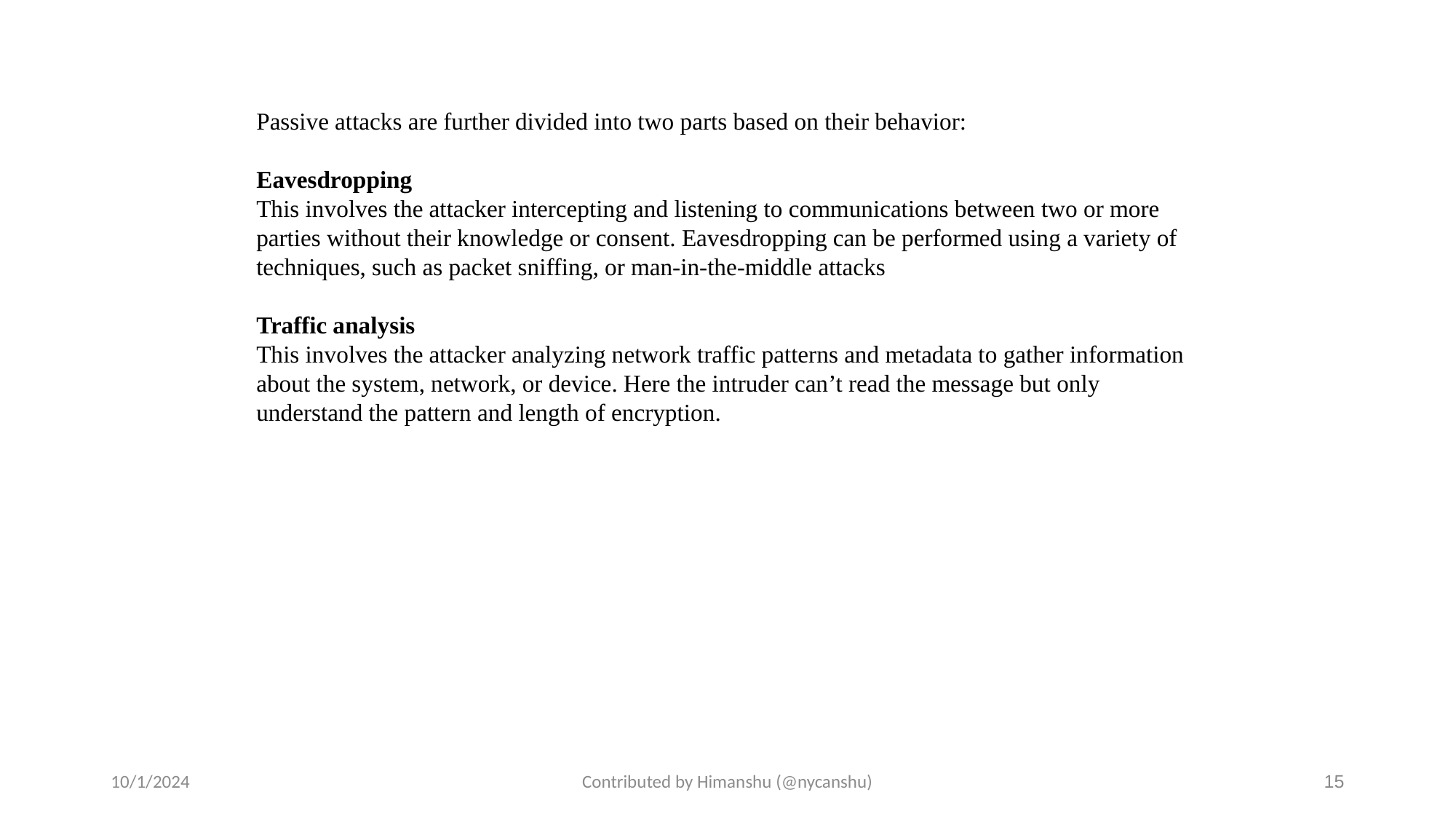

Passive attacks are further divided into two parts based on their behavior:

Eavesdropping
This involves the attacker intercepting and listening to communications between two or more parties without their knowledge or consent. Eavesdropping can be performed using a variety of techniques, such as packet sniffing, or man-in-the-middle attacks

Traffic analysis
This involves the attacker analyzing network traffic patterns and metadata to gather information about the system, network, or device. Here the intruder can’t read the message but only understand the pattern and length of encryption.
10/1/2024
Contributed by Himanshu (@nycanshu)
15